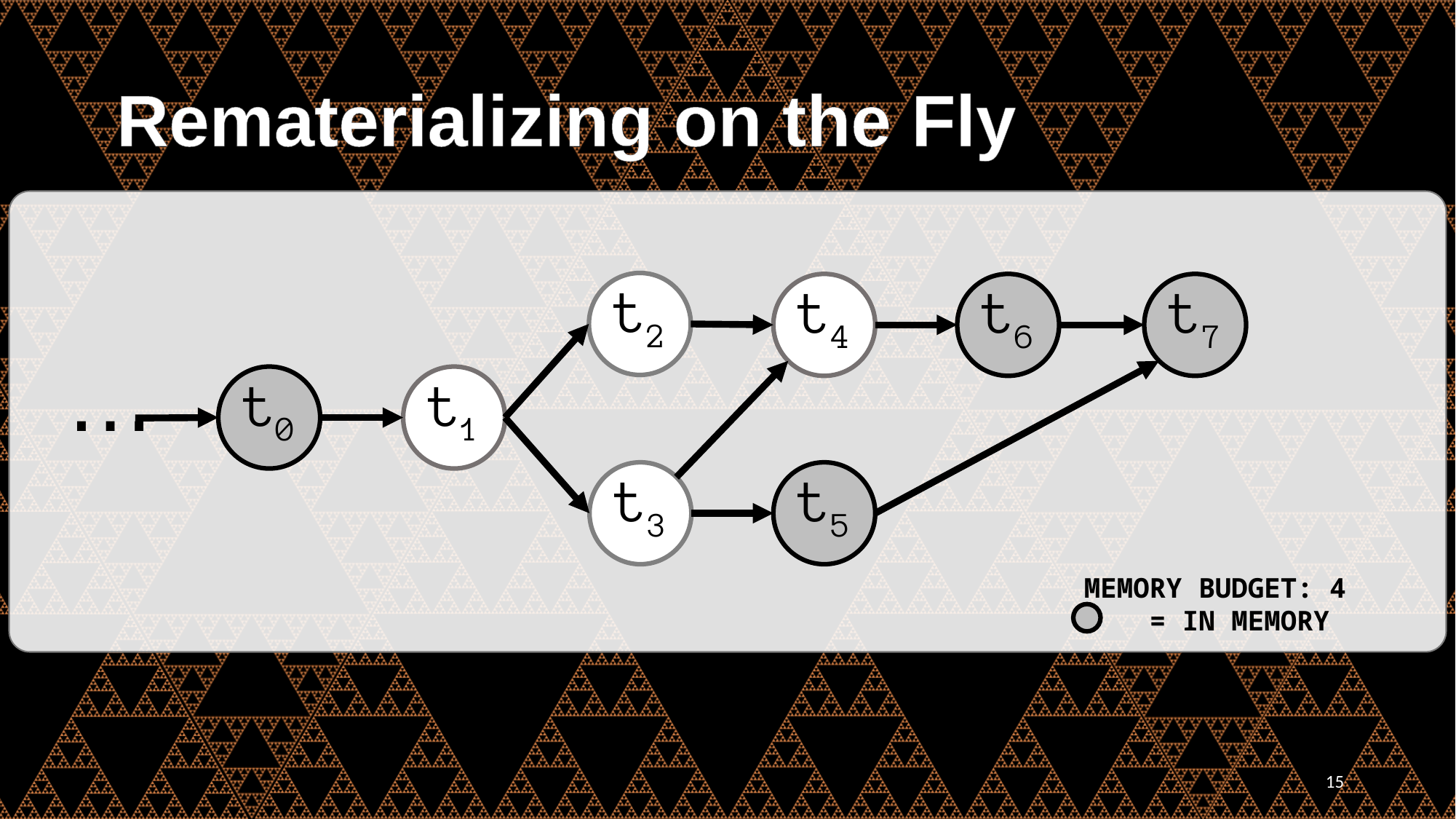

# Rematerializing on the Fly

t2
t4
t6
t7
…
t0
t1
t3
t5
MEMORY BUDGET: 4
    = IN MEMORY

15